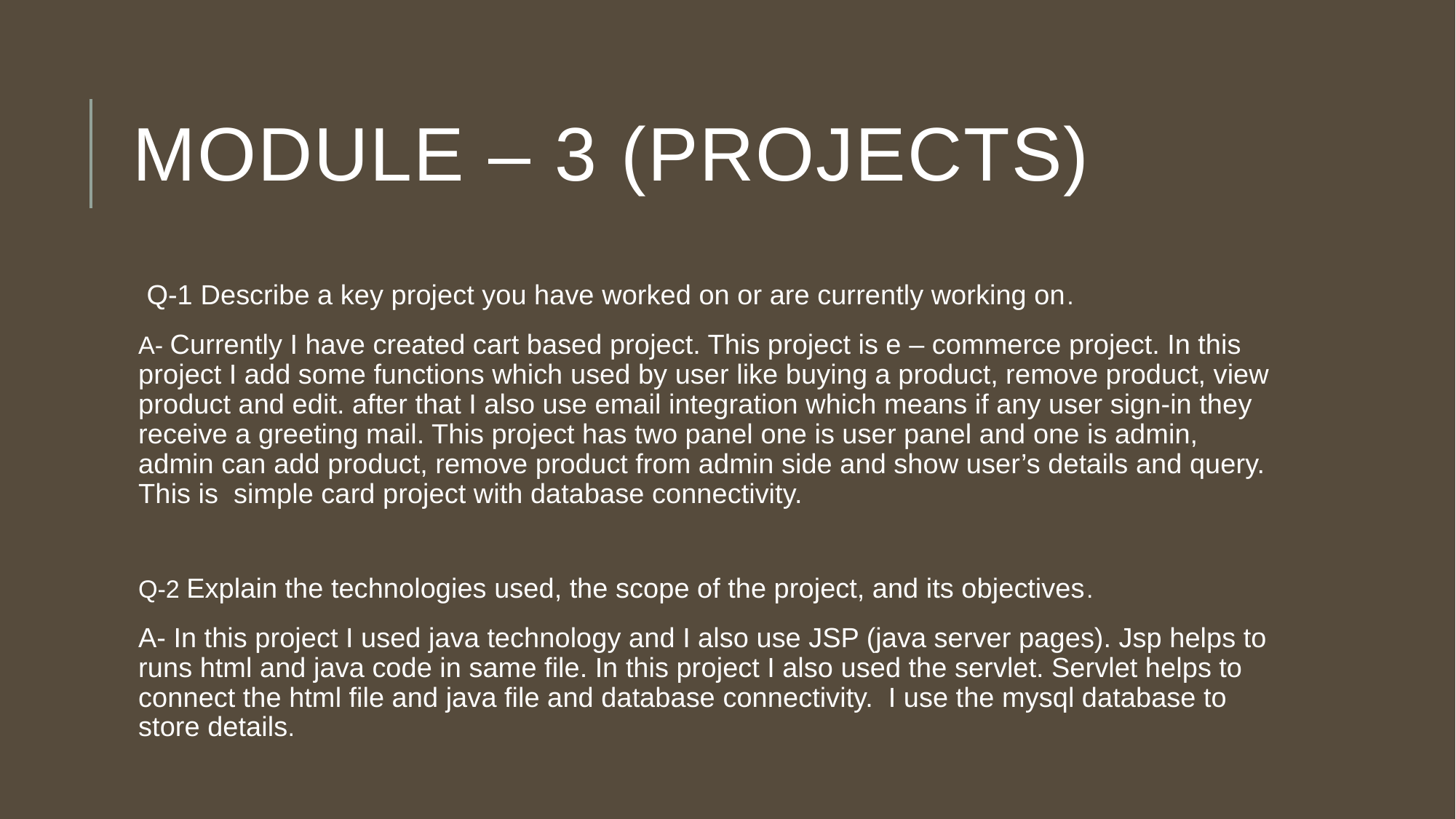

# Module – 3 (projects)
 Q-1 Describe a key project you have worked on or are currently working on.
A- Currently I have created cart based project. This project is e – commerce project. In this project I add some functions which used by user like buying a product, remove product, view product and edit. after that I also use email integration which means if any user sign-in they receive a greeting mail. This project has two panel one is user panel and one is admin, admin can add product, remove product from admin side and show user’s details and query. This is  simple card project with database connectivity.

Q-2 Explain the technologies used, the scope of the project, and its objectives.
A- In this project I used java technology and I also use JSP (java server pages). Jsp helps to runs html and java code in same file. In this project I also used the servlet. Servlet helps to connect the html file and java file and database connectivity.  I use the mysql database to store details.